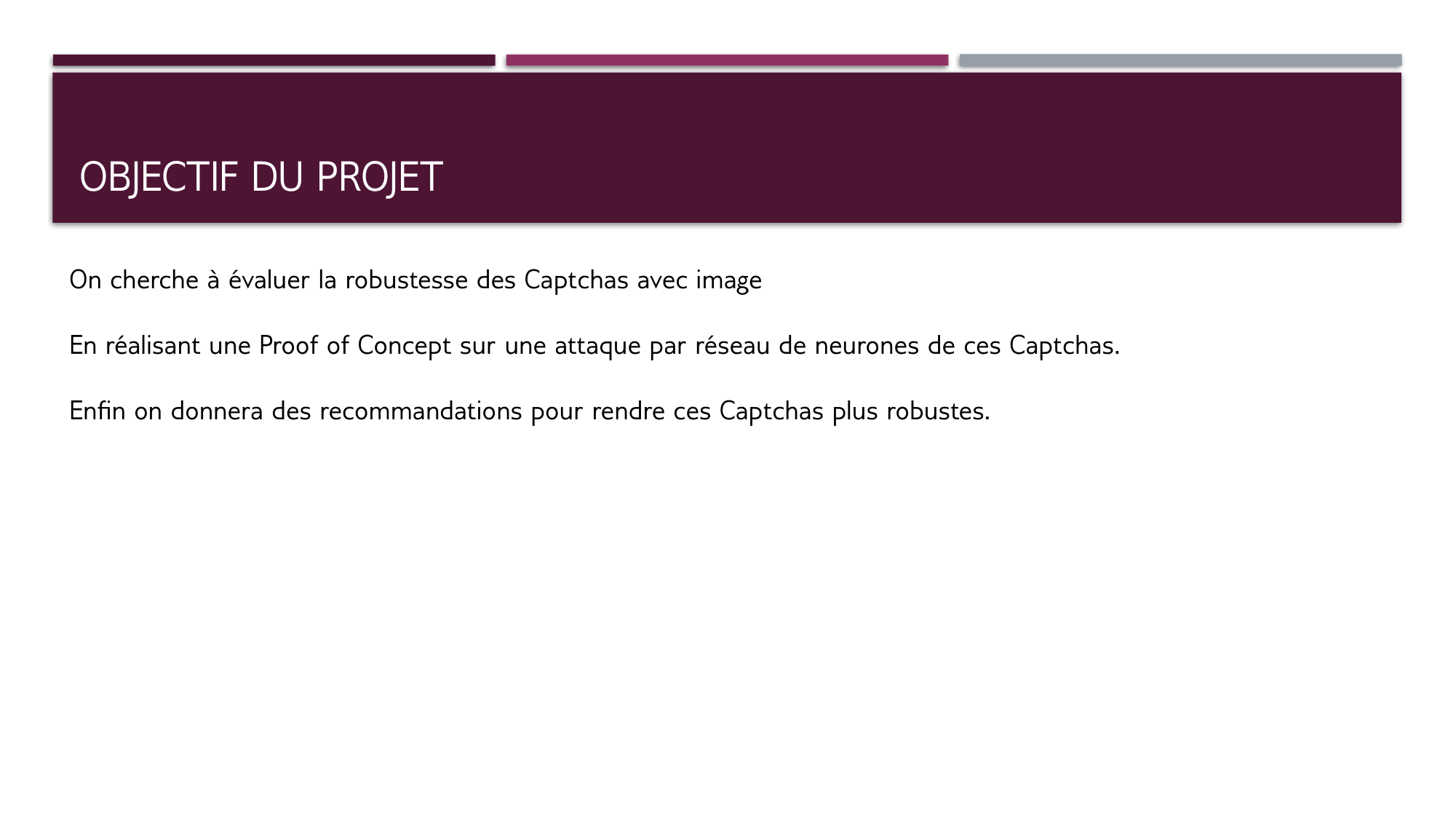

# Objectif du projet
On cherche à évaluer la robustesse des Captchas avec image

En réalisant une Proof of Concept sur une attaque par réseau de neurones de ces Captchas.

Enfin on donnera des recommandations pour rendre ces Captchas plus robustes.